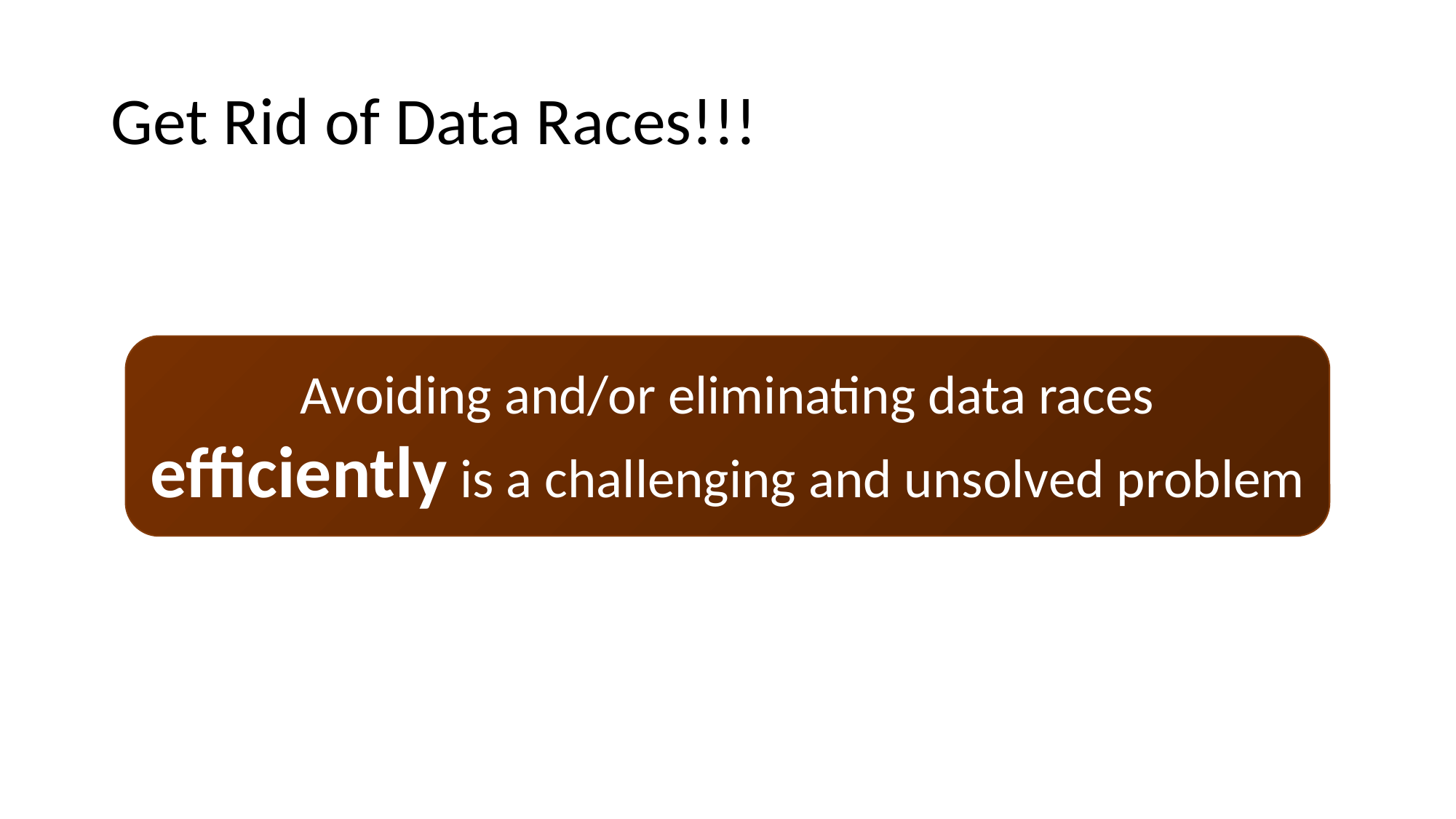

# Get Rid of Data Races!!!
Avoiding and/or eliminating data races efficiently is a challenging and unsolved problem